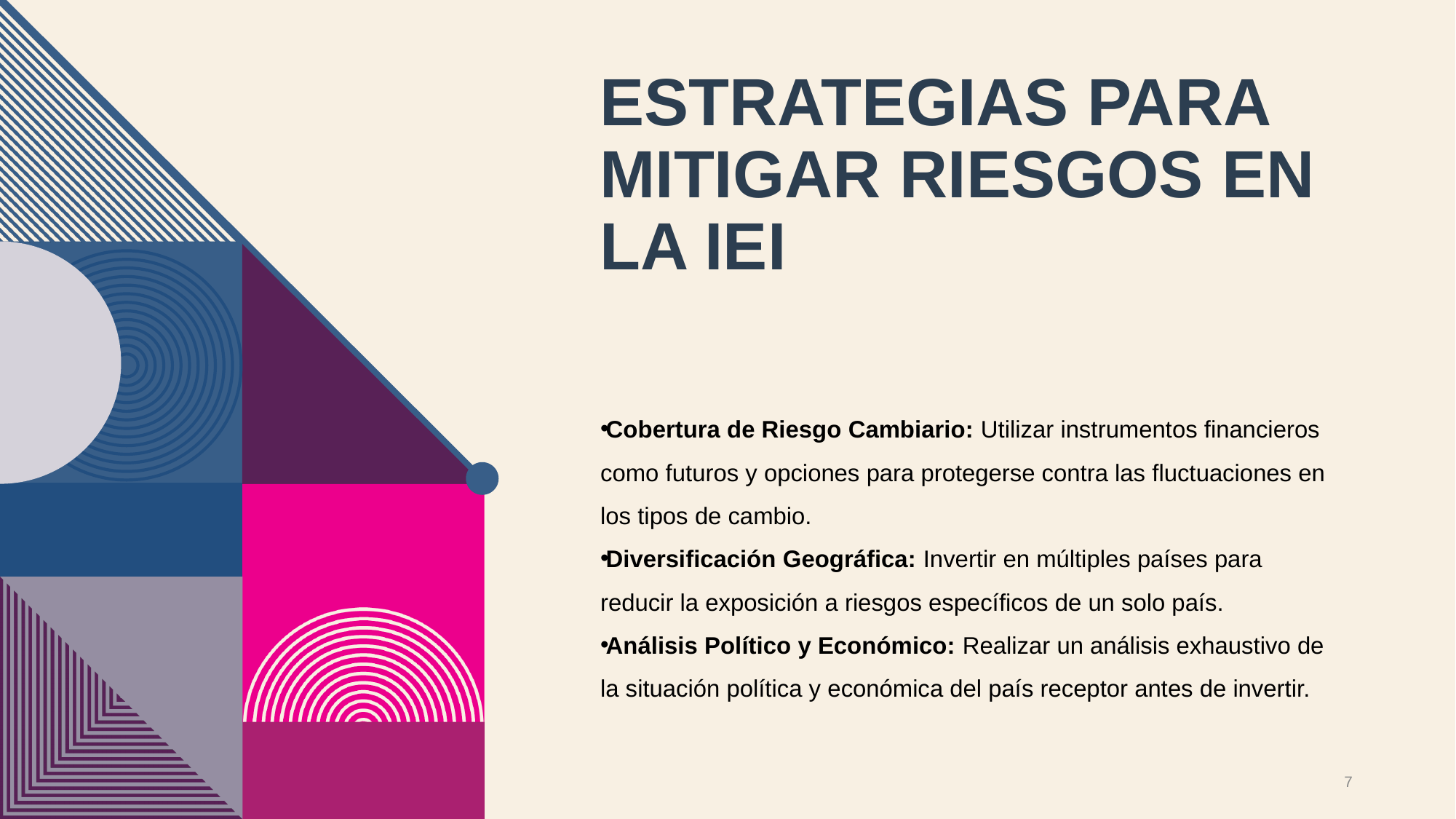

# Estrategias para Mitigar Riesgos en la IEI
Cobertura de Riesgo Cambiario: Utilizar instrumentos financieros como futuros y opciones para protegerse contra las fluctuaciones en los tipos de cambio.
Diversificación Geográfica: Invertir en múltiples países para reducir la exposición a riesgos específicos de un solo país.
Análisis Político y Económico: Realizar un análisis exhaustivo de la situación política y económica del país receptor antes de invertir.

7